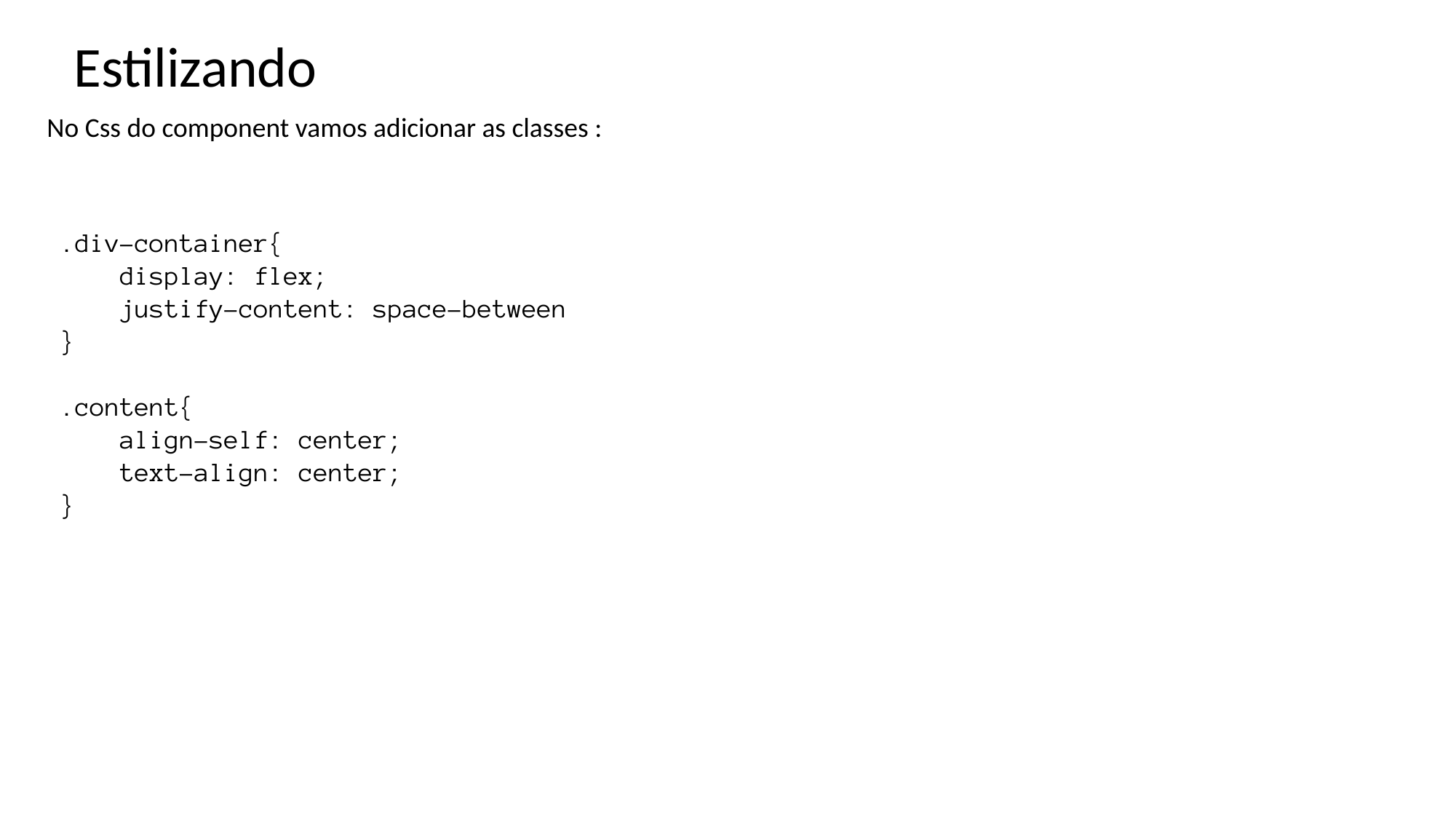

# Estilizando
No Css do component vamos adicionar as classes :

.div-container{
    display: flex;
    justify-content: space-between
}
.content{
    align-self: center;
    text-align: center;
}